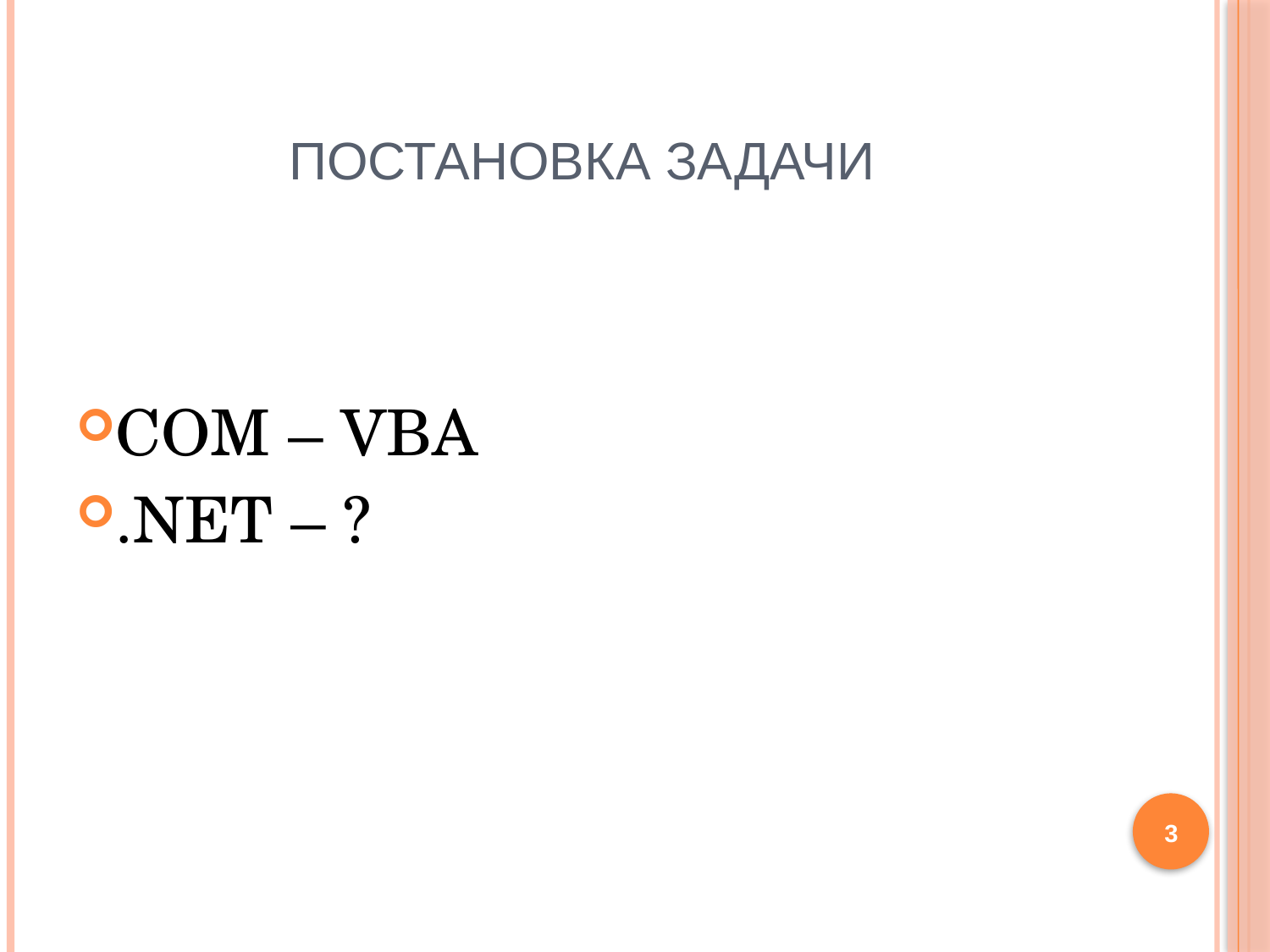

# Постановка задачи
COM – VBA
.NET – ?
3